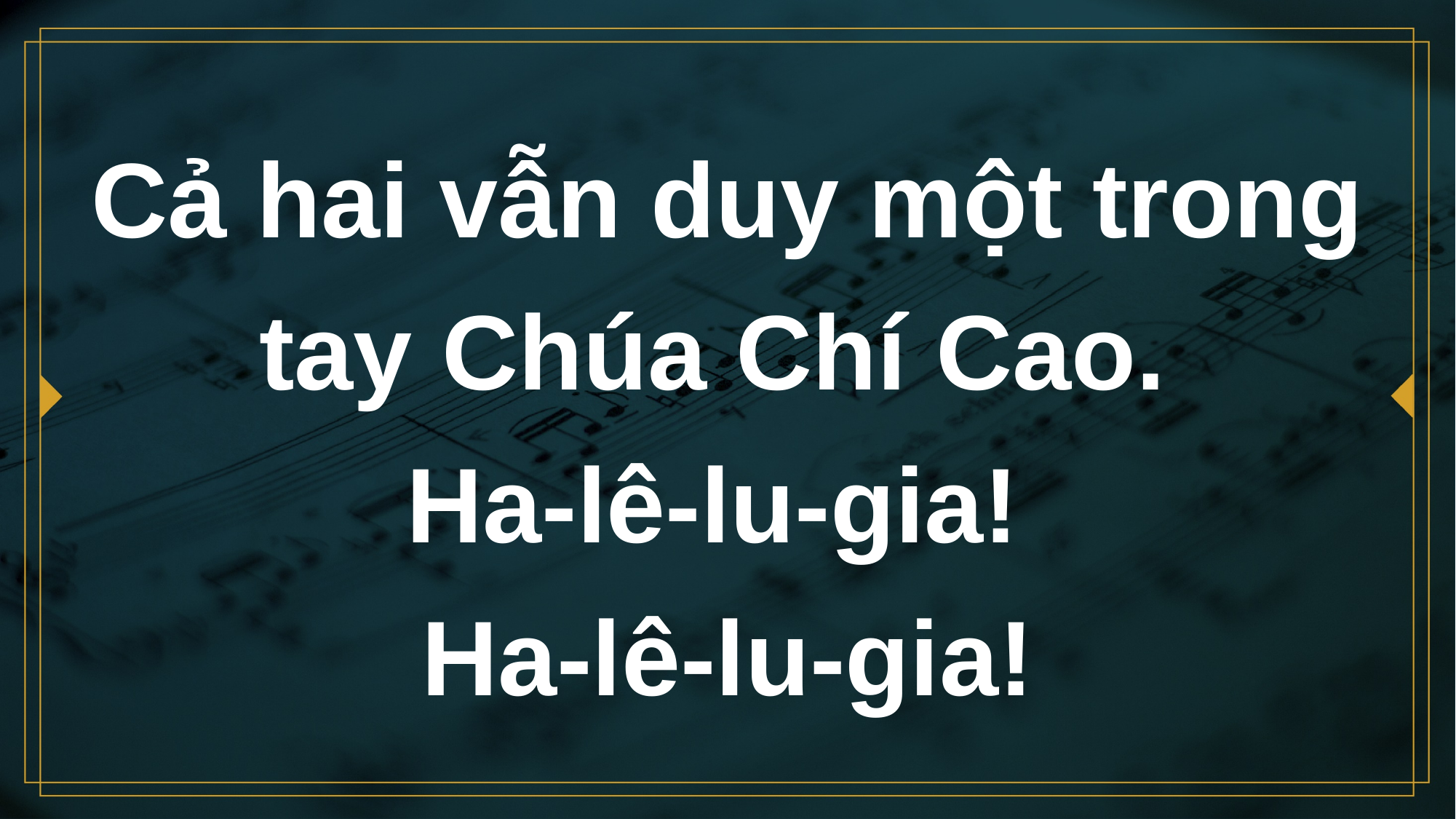

# Cả hai vẫn duy một trong tay Chúa Chí Cao. Ha-lê-lu-gia! Ha-lê-lu-gia!